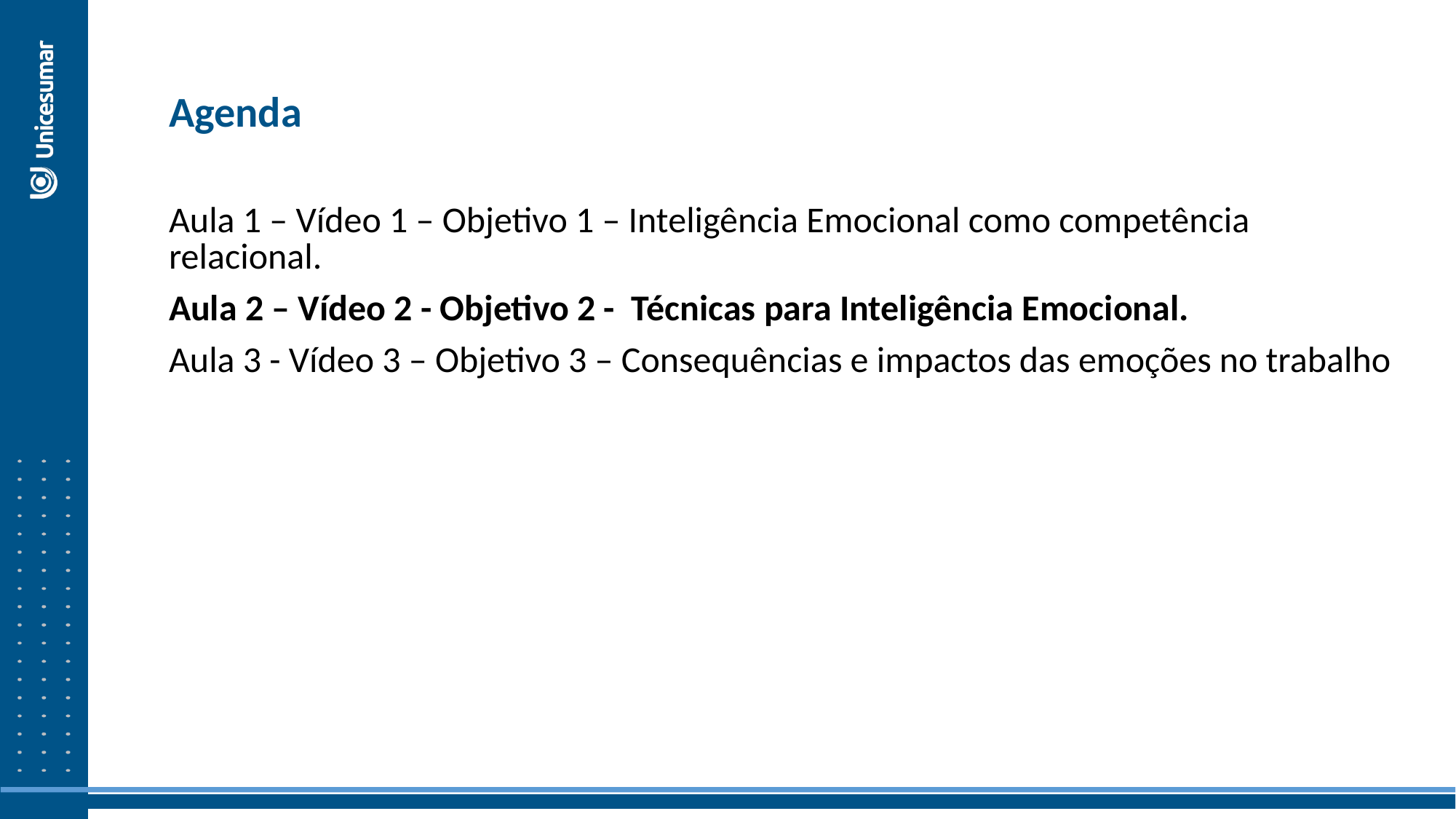

Agenda
Aula 1 – Vídeo 1 – Objetivo 1 – Inteligência Emocional como competência relacional.
Aula 2 – Vídeo 2 - Objetivo 2 -  Técnicas para Inteligência Emocional.
Aula 3 - Vídeo 3 – Objetivo 3 – Consequências e impactos das emoções no trabalho